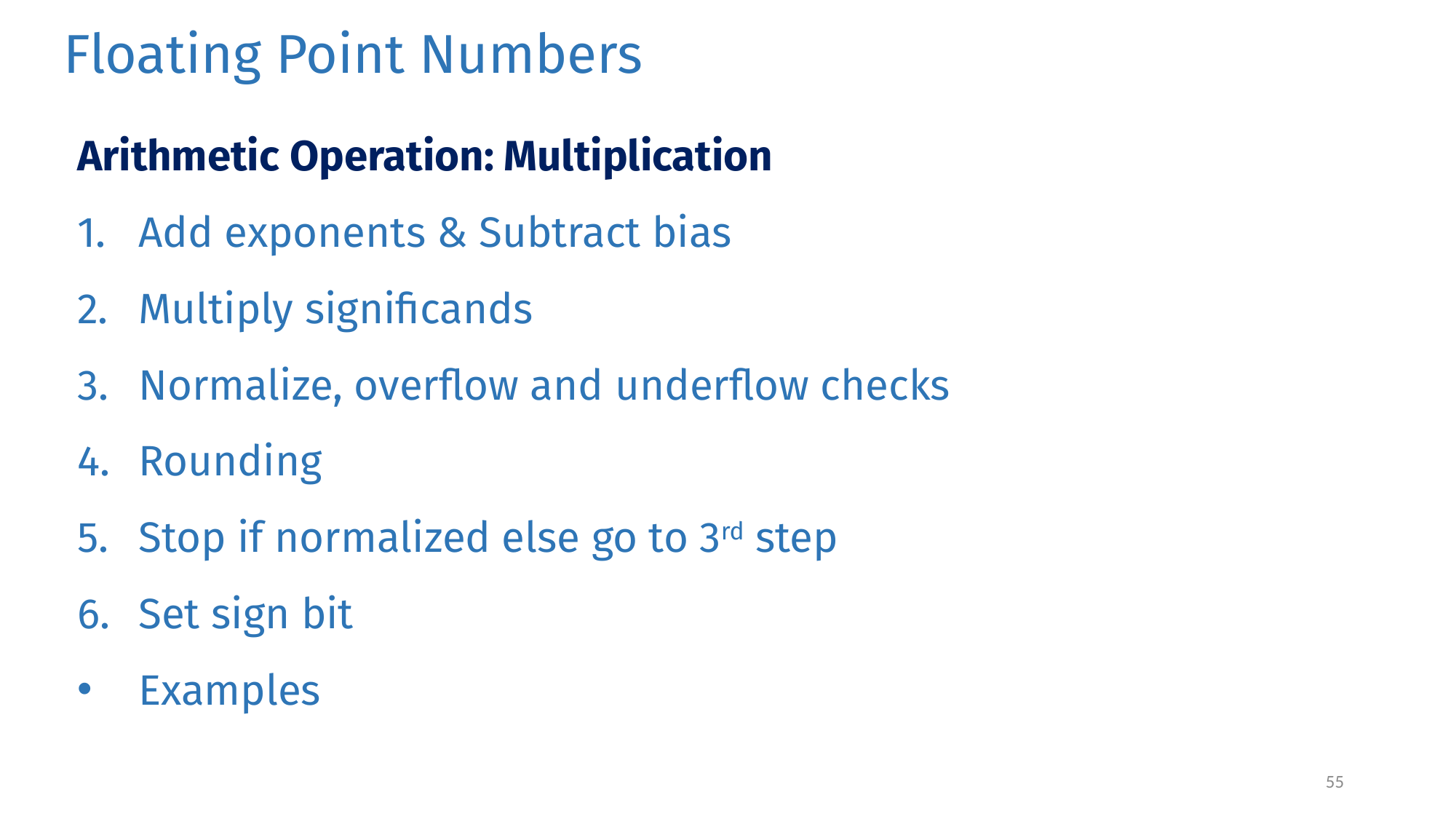

# Floating Point Numbers
Arithmetic Operation: Multiplication
Add exponents & Subtract bias
Multiply significands
Normalize, overflow and underflow checks
Rounding
Stop if normalized else go to 3rd step
Set sign bit
Examples
55